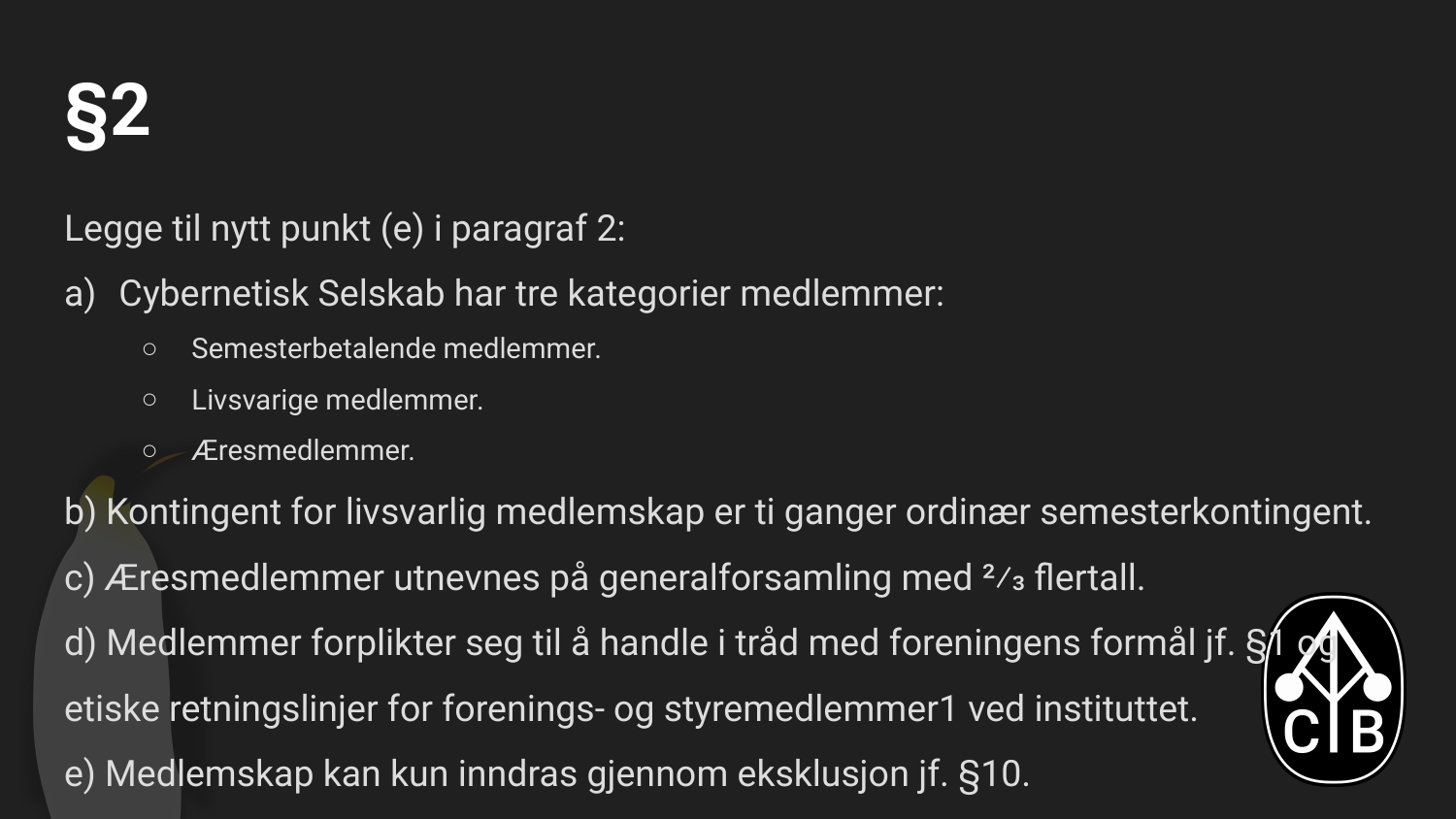

# §2
Legge til nytt punkt (e) i paragraf 2:
Cybernetisk Selskab har tre kategorier medlemmer:
Semesterbetalende medlemmer.
Livsvarige medlemmer.
Æresmedlemmer.
b) Kontingent for livsvarlig medlemskap er ti ganger ordinær semesterkontingent. c) Æresmedlemmer utnevnes på generalforsamling med 2⁄3 flertall.
d) Medlemmer forplikter seg til å handle i tråd med foreningens formål jf. §1 og etiske retningslinjer for forenings- og styremedlemmer1 ved instituttet.
e) Medlemskap kan kun inndras gjennom eksklusjon jf. §10.